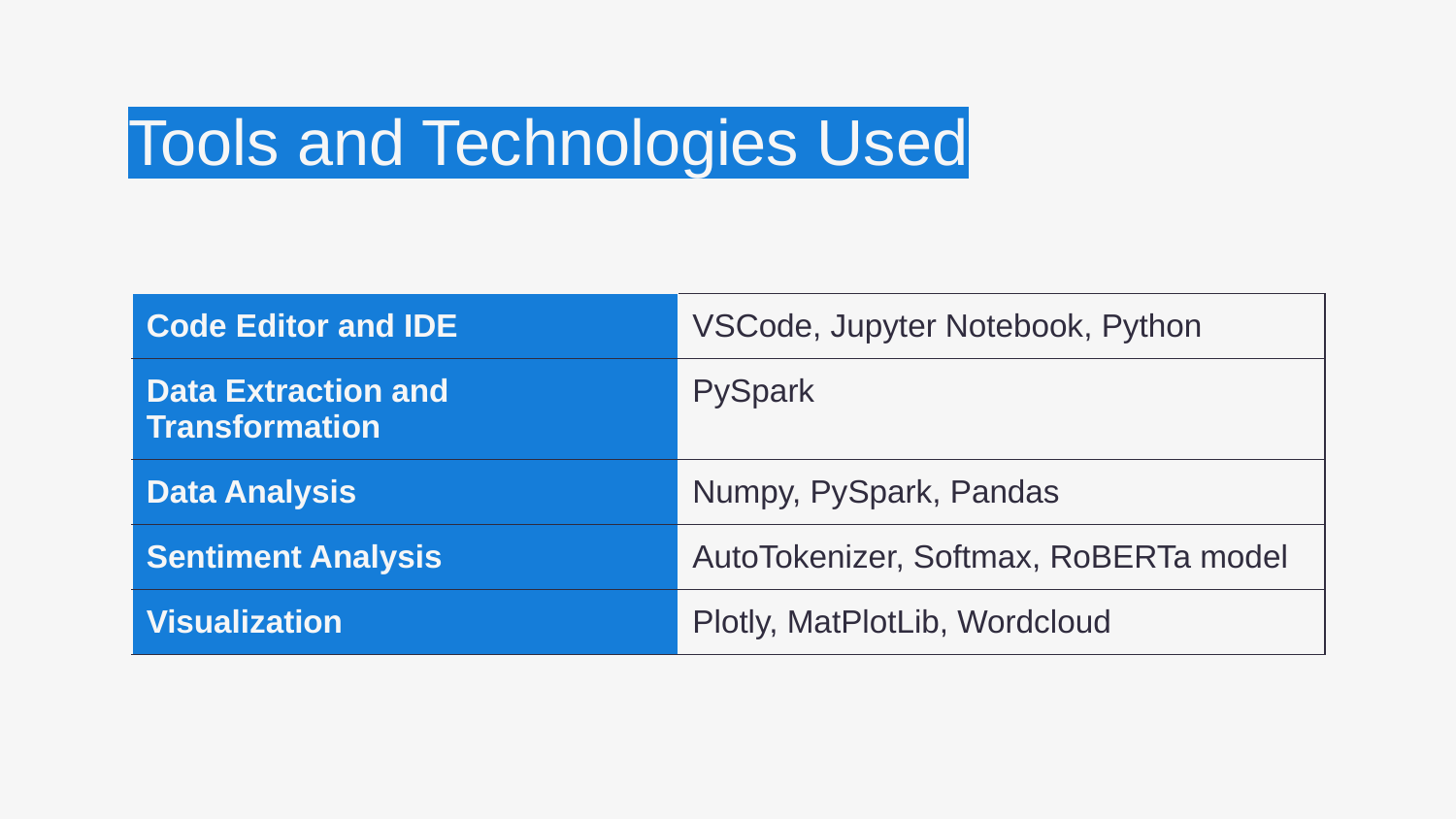

# Tools and Technologies Used
| Code Editor and IDE | VSCode, Jupyter Notebook, Python |
| --- | --- |
| Data Extraction and Transformation | PySpark |
| Data Analysis | Numpy, PySpark, Pandas |
| Sentiment Analysis | AutoTokenizer, Softmax, RoBERTa model |
| Visualization | Plotly, MatPlotLib, Wordcloud |